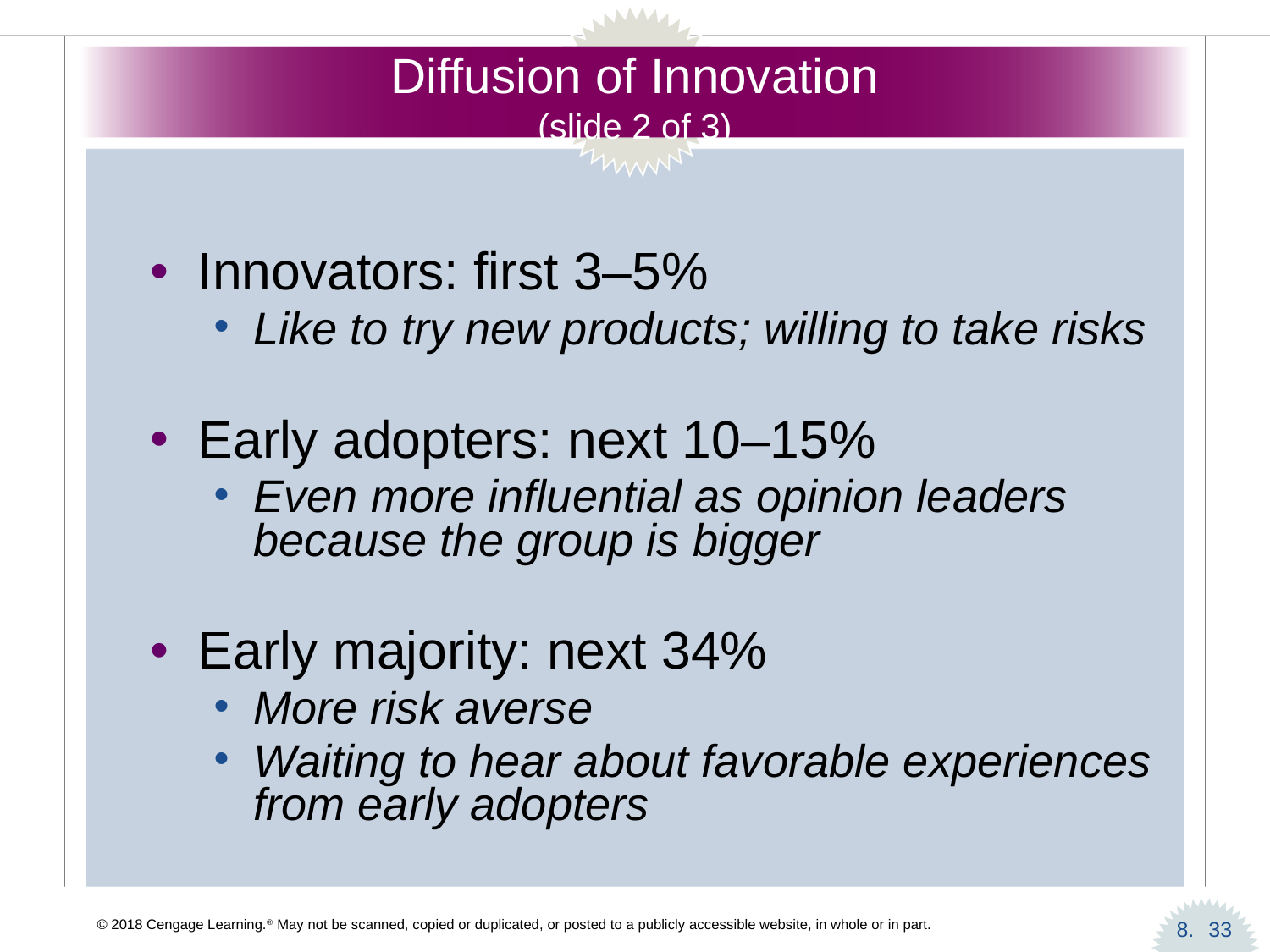

# Diffusion of Innovation (slide 2 of 3)
Innovators: first 3–5%
Like to try new products; willing to take risks

Early adopters: next 10–15%
Even more influential as opinion leaders because the group is bigger

Early majority: next 34%
More risk averse
Waiting to hear about favorable experiences from early adopters

33